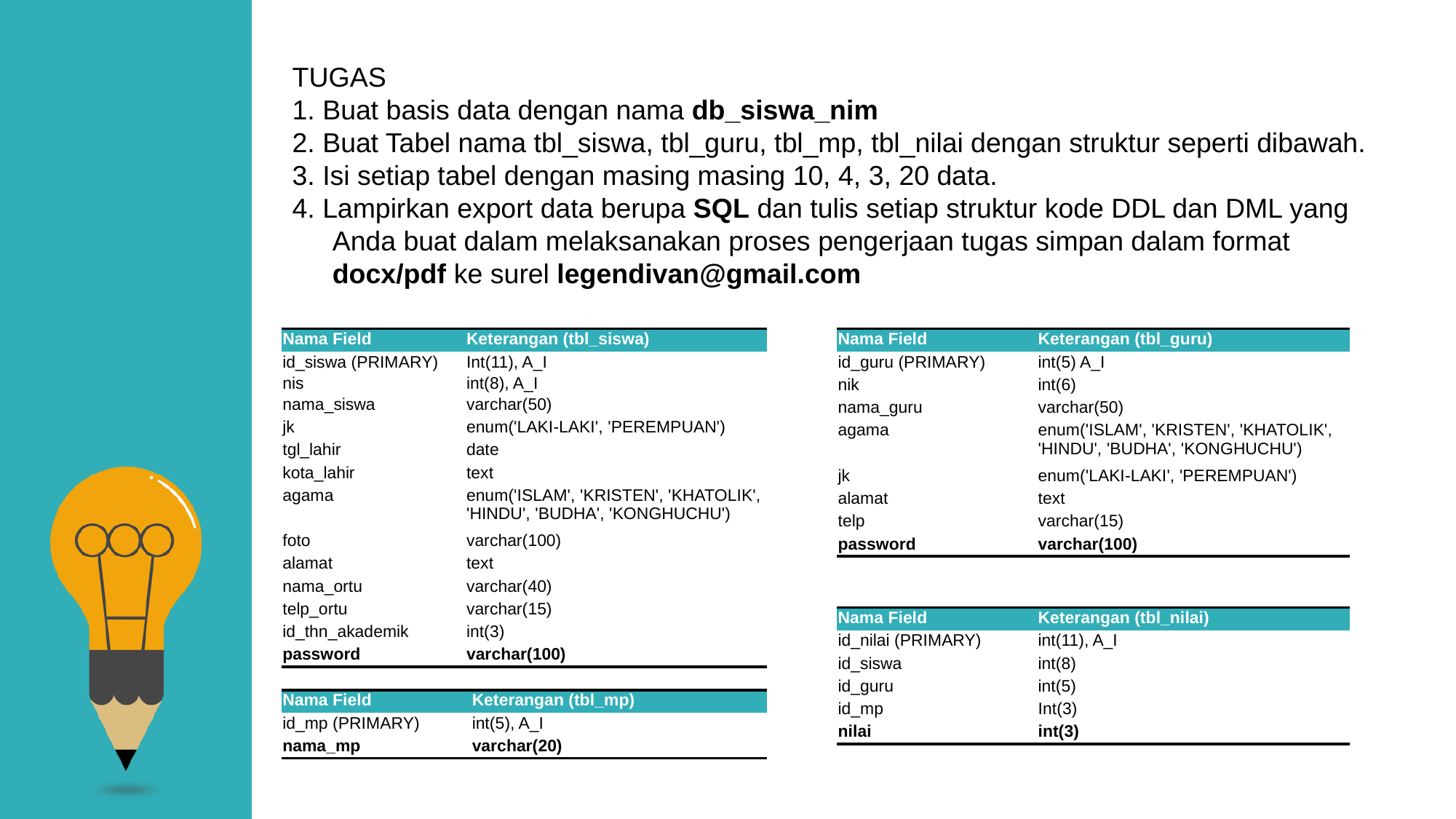

TUGAS
1. Buat basis data dengan nama db_siswa_nim
2. Buat Tabel nama tbl_siswa, tbl_guru, tbl_mp, tbl_nilai dengan struktur seperti dibawah.
3. Isi setiap tabel dengan masing masing 10, 4, 3, 20 data.
4. Lampirkan export data berupa SQL dan tulis setiap struktur kode DDL dan DML yang Anda buat dalam melaksanakan proses pengerjaan tugas simpan dalam format docx/pdf ke surel legendivan@gmail.com
| Nama Field | Keterangan (tbl\_siswa) |
| --- | --- |
| id\_siswa (PRIMARY) | Int(11), A\_I |
| nis | int(8), A\_I |
| nama\_siswa | varchar(50) |
| jk | enum('LAKI-LAKI', 'PEREMPUAN') |
| tgl\_lahir | date |
| kota\_lahir | text |
| agama | enum('ISLAM', 'KRISTEN', 'KHATOLIK', 'HINDU', 'BUDHA', 'KONGHUCHU') |
| foto | varchar(100) |
| alamat | text |
| nama\_ortu | varchar(40) |
| telp\_ortu | varchar(15) |
| id\_thn\_akademik | int(3) |
| password | varchar(100) |
| Nama Field | Keterangan (tbl\_guru) |
| --- | --- |
| id\_guru (PRIMARY) | int(5) A\_I |
| nik | int(6) |
| nama\_guru | varchar(50) |
| agama | enum('ISLAM', 'KRISTEN', 'KHATOLIK', 'HINDU', 'BUDHA', 'KONGHUCHU') |
| jk | enum('LAKI-LAKI', 'PEREMPUAN') |
| alamat | text |
| telp | varchar(15) |
| password | varchar(100) |
| Nama Field | Keterangan (tbl\_nilai) |
| --- | --- |
| id\_nilai (PRIMARY) | int(11), A\_I |
| id\_siswa | int(8) |
| id\_guru | int(5) |
| id\_mp | Int(3) |
| nilai | int(3) |
| Nama Field | Keterangan (tbl\_mp) |
| --- | --- |
| id\_mp (PRIMARY) | int(5), A\_I |
| nama\_mp | varchar(20) |